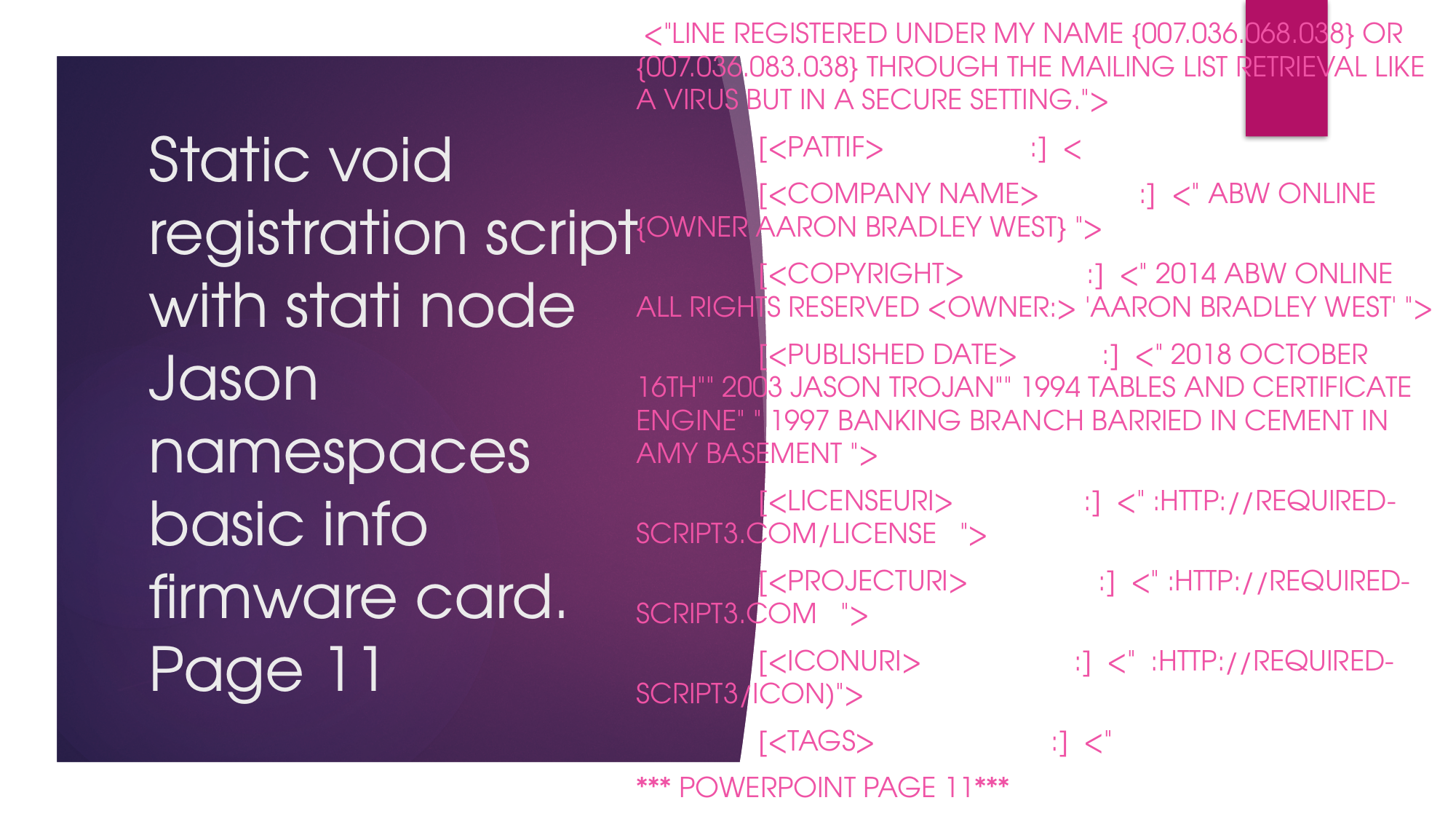

<"LINE REGISTERED UNDER MY NAME {007.036.068.038} OR {007.036.083.038} THROUGH THE MAILING LIST RETRIEVAL LIKE A VIRUS BUT IN A SECURE SETTING.">
                [<pattif>                   :]  <
                [<Company Name>             :]  <" ABW ONLINE {OWNER AARON BRADLEY WEST} ">
                [<CopyRight>                :]  <" 2014 ABW ONLINE ALL RIGHTS RESERVED <owner:> 'AARON BRADLEY WEST' ">
                [<Published Date>           :]  <" 2018 OCTOBER 16TH"" 2003 JASON TROJAN"" 1994 TABLES AND CERTIFICATE ENGINE" " 1997 BANKING BRANCH BARRIED IN CEMENT IN AMY BASEMENT ">
                [<LicenseUri>                 :]  <" :http://required-script3.com/license   ">
                [<ProjectUri>                 :]  <" :http://required-script3.com   ">
                [<IconUri>                    :]  <"  :http://required-script3/icon)">
                [<Tags>                       :]  <"
*** PowerPoint page 11***
# Static void registration script with stati node Jason namespaces basic info firmware card. Page 11